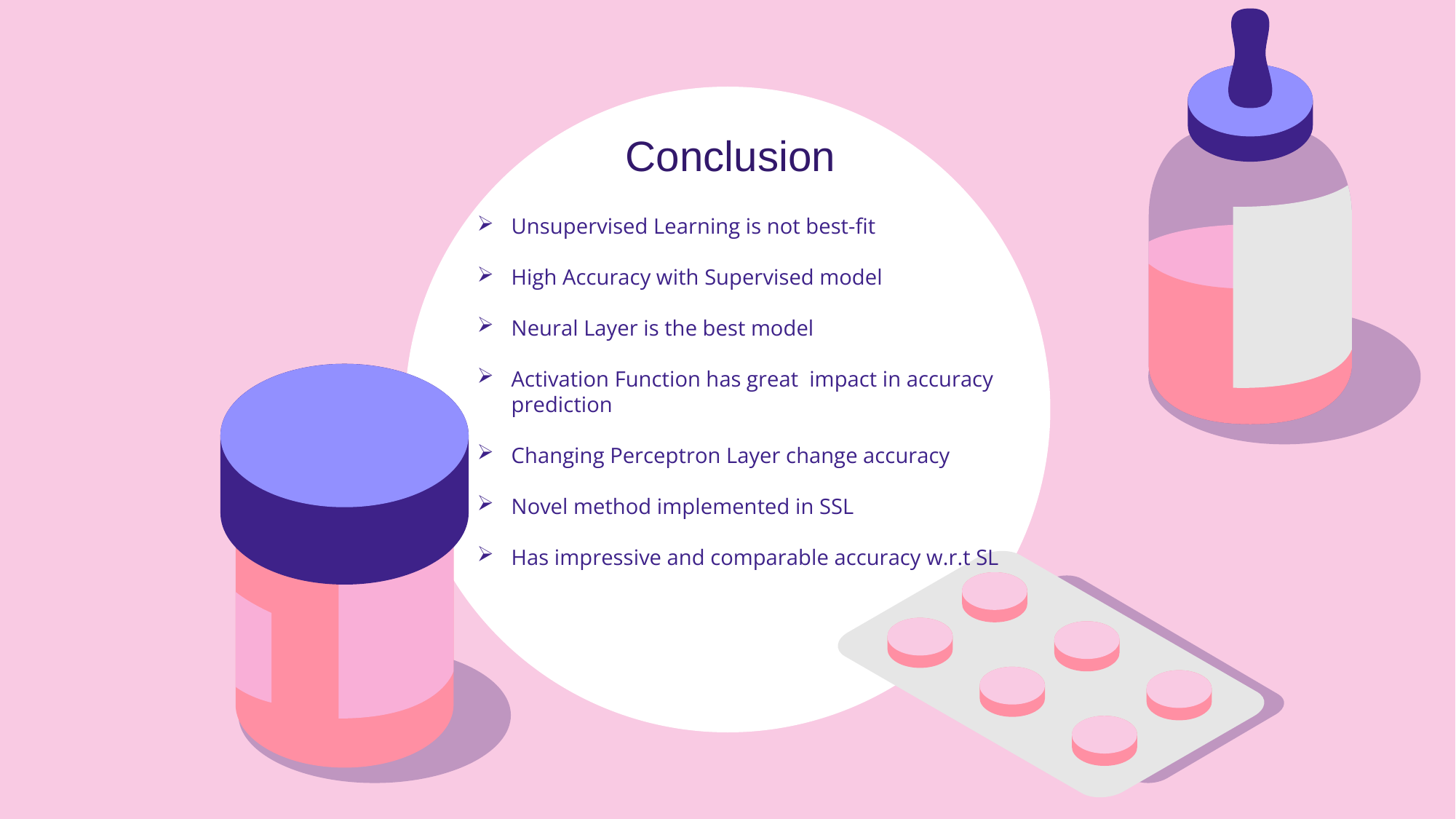

# Conclusion
Unsupervised Learning is not best-fit

High Accuracy with Supervised model

Neural Layer is the best model

Activation Function has great  impact in accuracy prediction

Changing Perceptron Layer change accuracy

Novel method implemented in SSL

Has impressive and comparable accuracy w.r.t SL